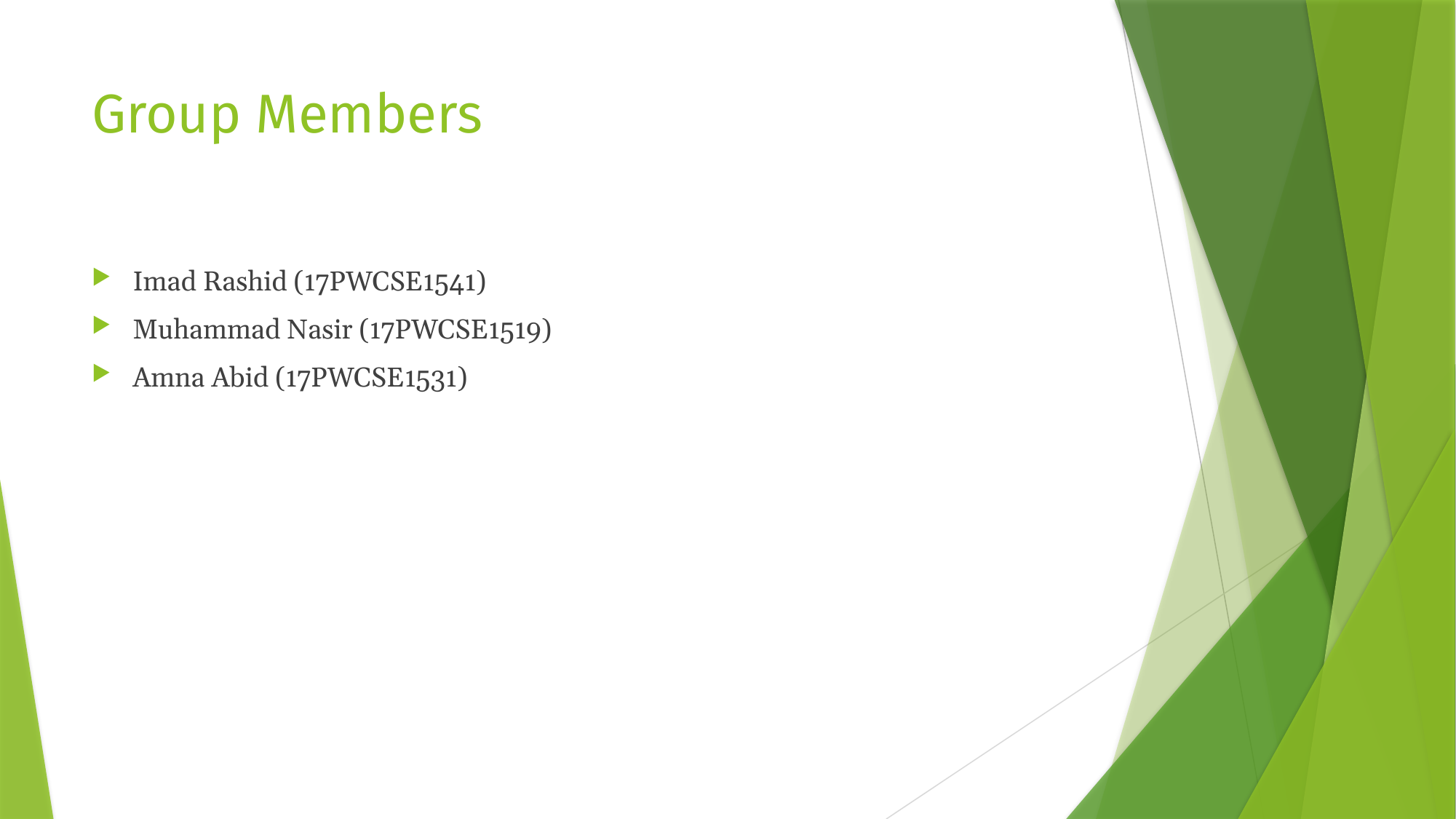

# Group Members
Imad Rashid (17PWCSE1541)
Muhammad Nasir (17PWCSE1519)
Amna Abid (17PWCSE1531)